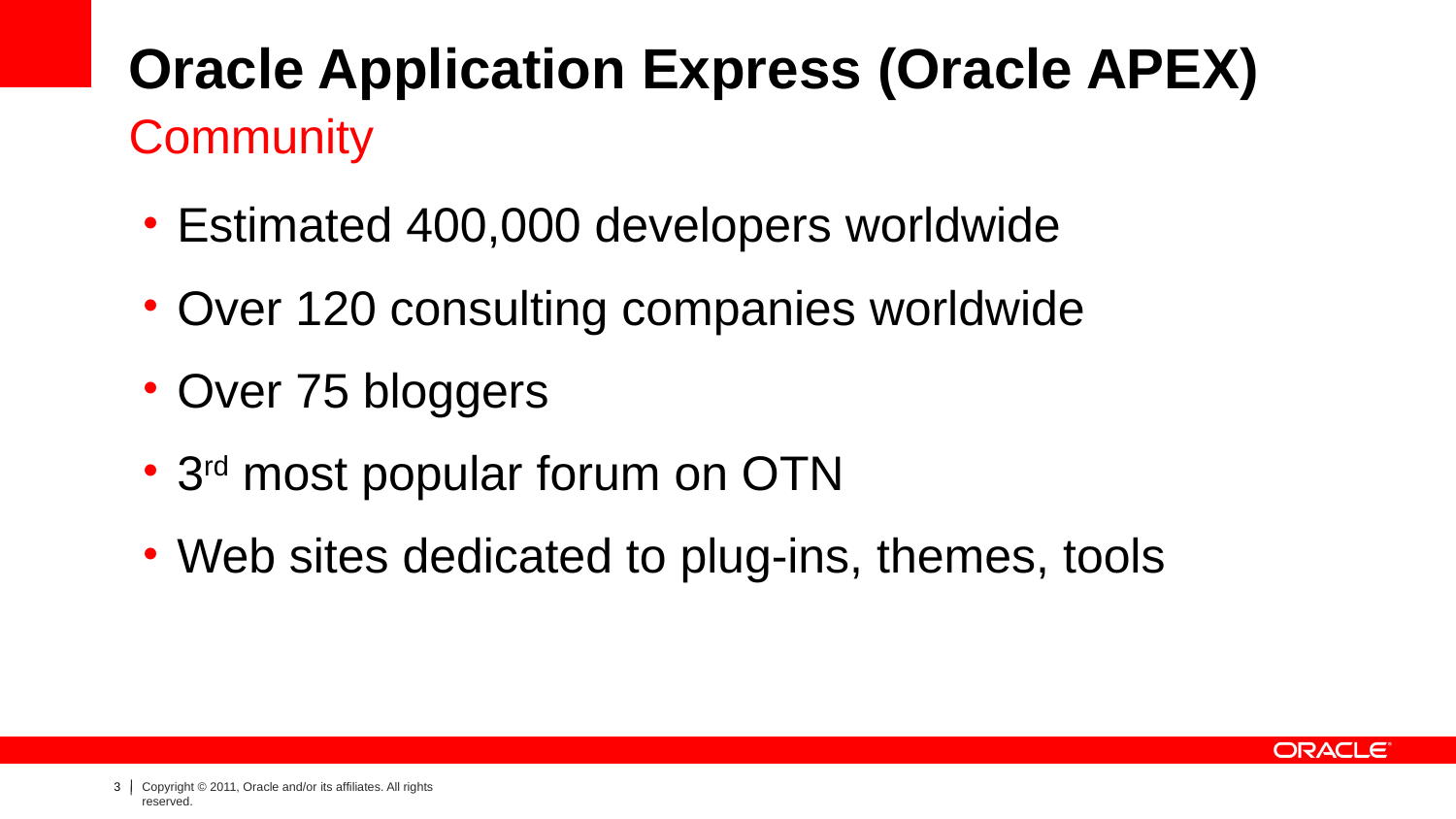

# Oracle Application Express (Oracle APEX)
Community
Estimated 400,000 developers worldwide
Over 120 consulting companies worldwide
Over 75 bloggers
3rd most popular forum on OTN
Web sites dedicated to plug-ins, themes, tools